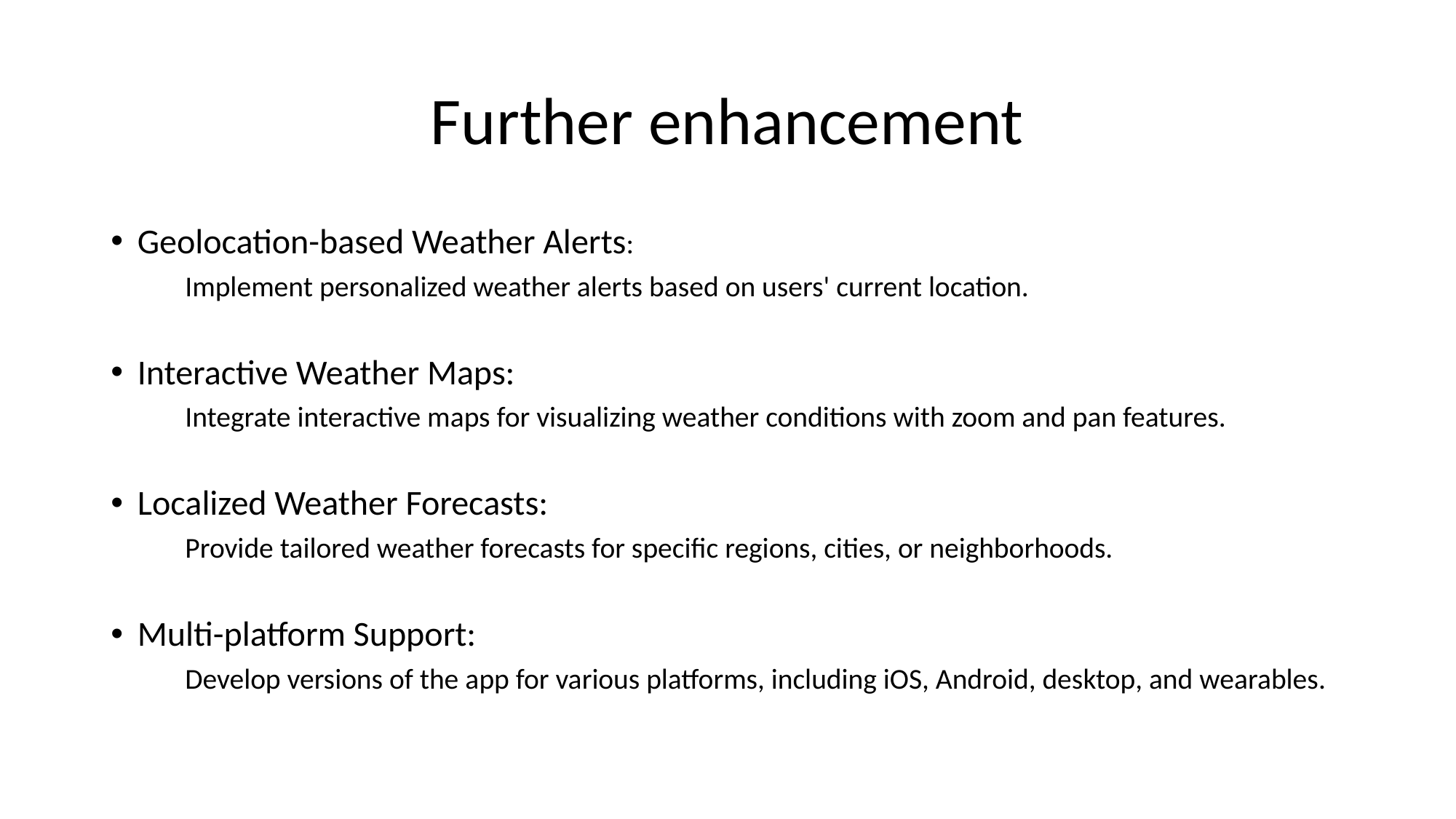

# Further enhancement
Geolocation-based Weather Alerts:
	Implement personalized weather alerts based on users' current location.

Interactive Weather Maps:
	Integrate interactive maps for visualizing weather conditions with zoom and pan features.

Localized Weather Forecasts:
	Provide tailored weather forecasts for specific regions, cities, or neighborhoods.

Multi-platform Support:
	Develop versions of the app for various platforms, including iOS, Android, desktop, and wearables.